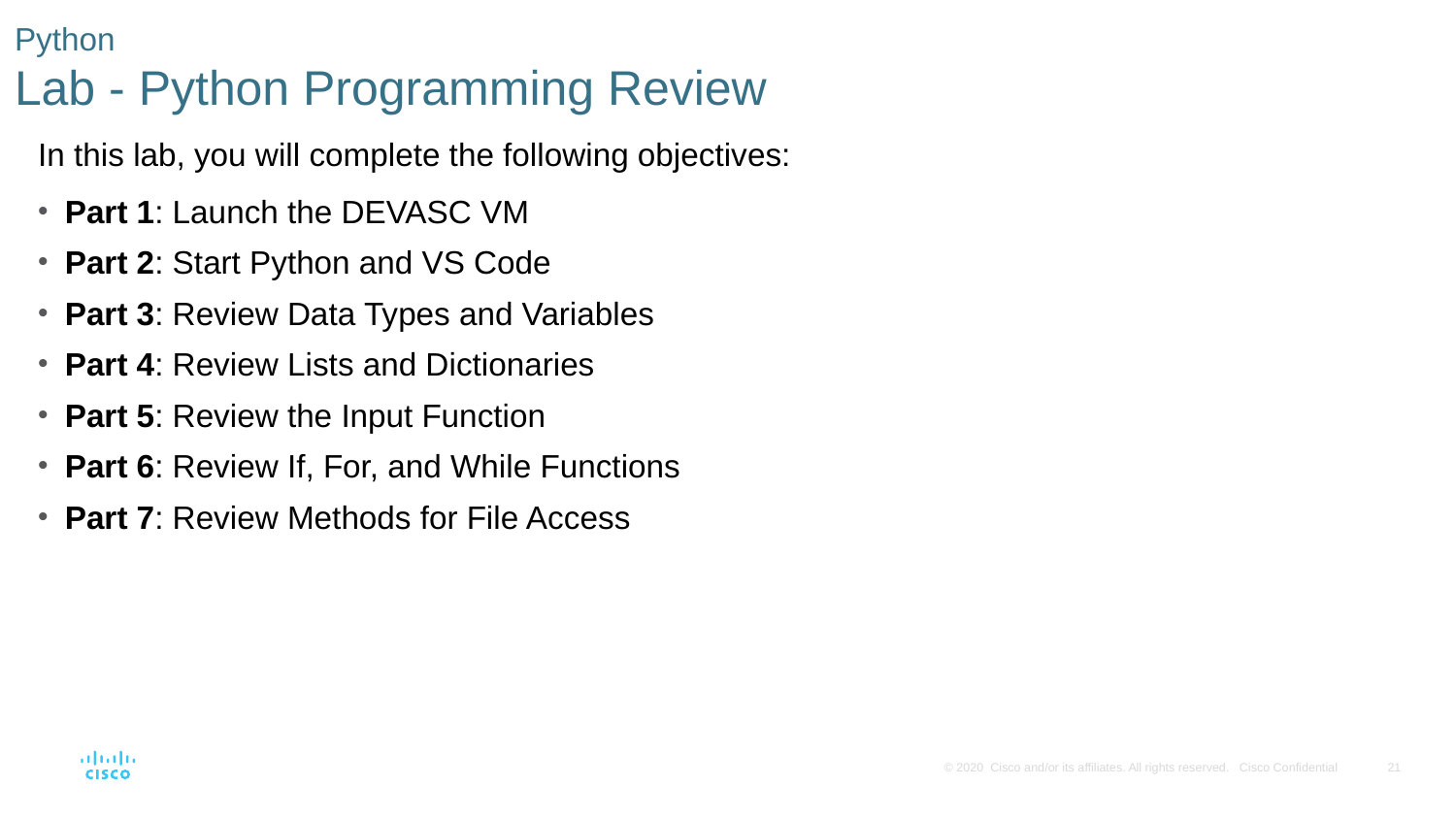

# Python Lab - Python Programming Review
In this lab, you will complete the following objectives:
Part 1: Launch the DEVASC VM
Part 2: Start Python and VS Code
Part 3: Review Data Types and Variables
Part 4: Review Lists and Dictionaries
Part 5: Review the Input Function
Part 6: Review If, For, and While Functions
Part 7: Review Methods for File Access